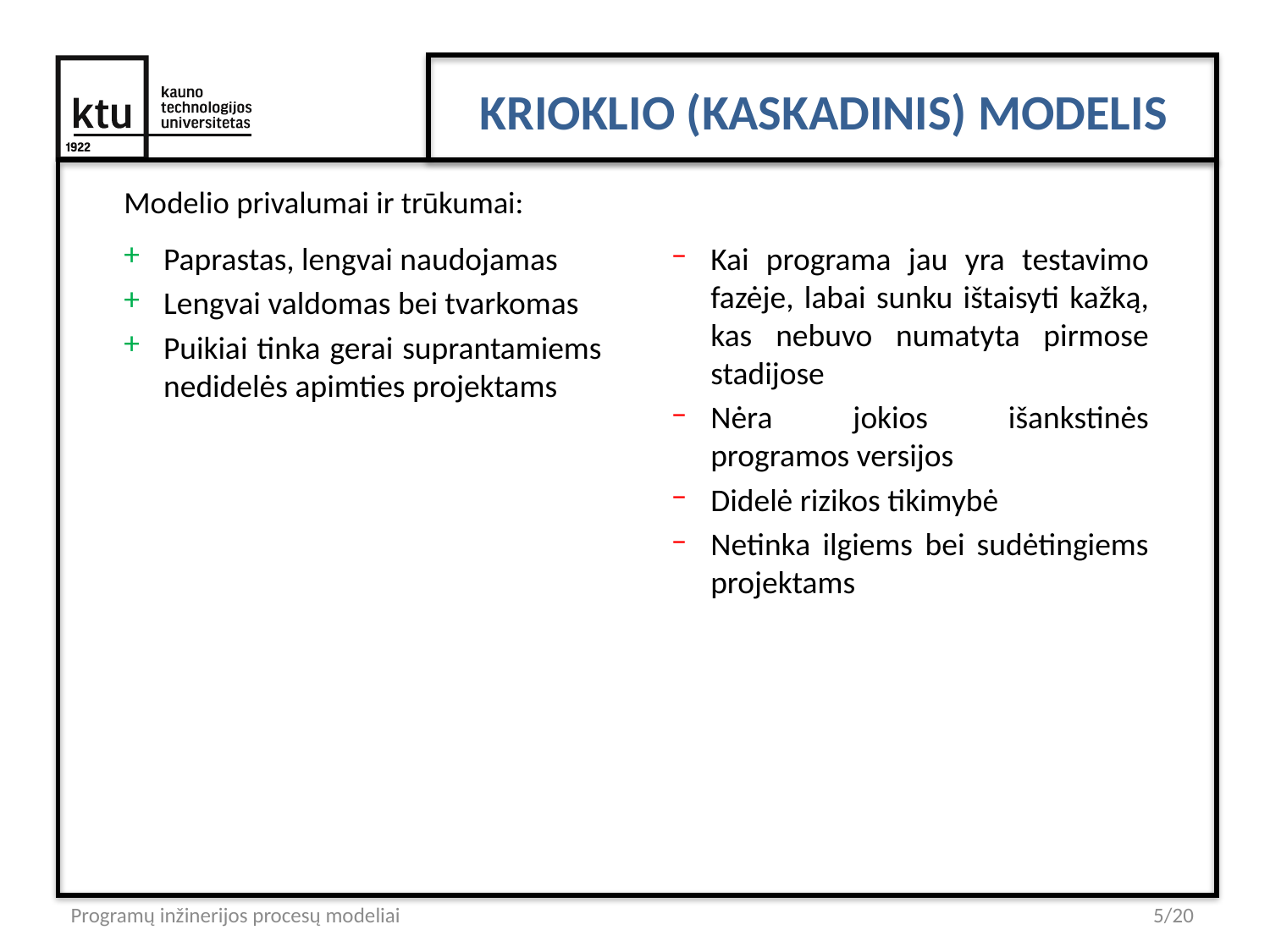

# Krioklio (kaskadinis) modelis
Modelio privalumai ir trūkumai:
Paprastas, lengvai naudojamas
Lengvai valdomas bei tvarkomas
Puikiai tinka gerai suprantamiems nedidelės apimties projektams
Kai programa jau yra testavimo fazėje, labai sunku ištaisyti kažką, kas nebuvo numatyta pirmose stadijose
Nėra jokios išankstinės programos versijos
Didelė rizikos tikimybė
Netinka ilgiems bei sudėtingiems projektams
Programų inžinerijos procesų modeliai
5